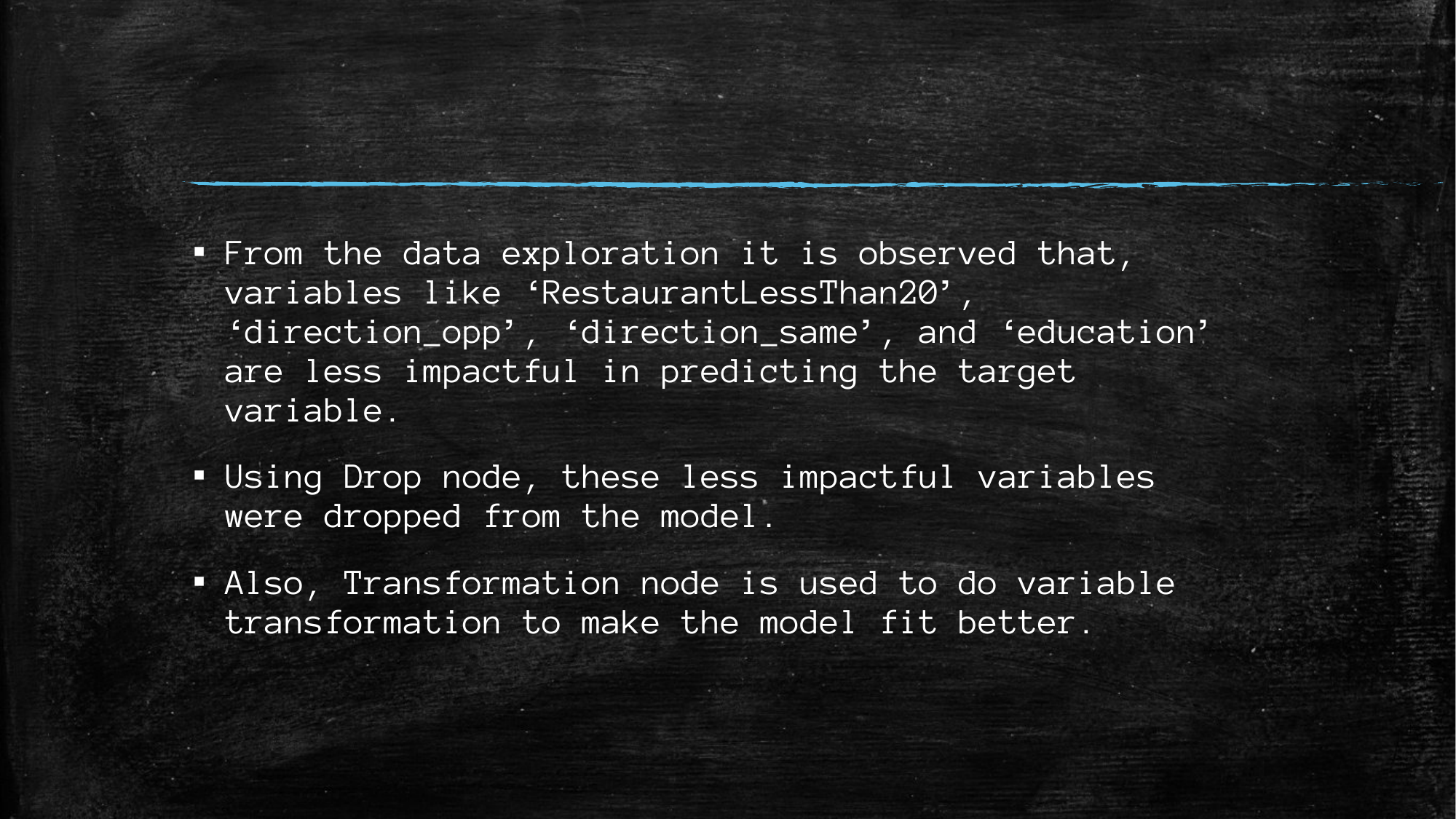

#
From the data exploration it is observed that, variables like ‘RestaurantLessThan20’, ‘direction_opp’, ‘direction_same’, and ‘education’ are less impactful in predicting the target variable.
Using Drop node, these less impactful variables were dropped from the model.
Also, Transformation node is used to do variable transformation to make the model fit better.